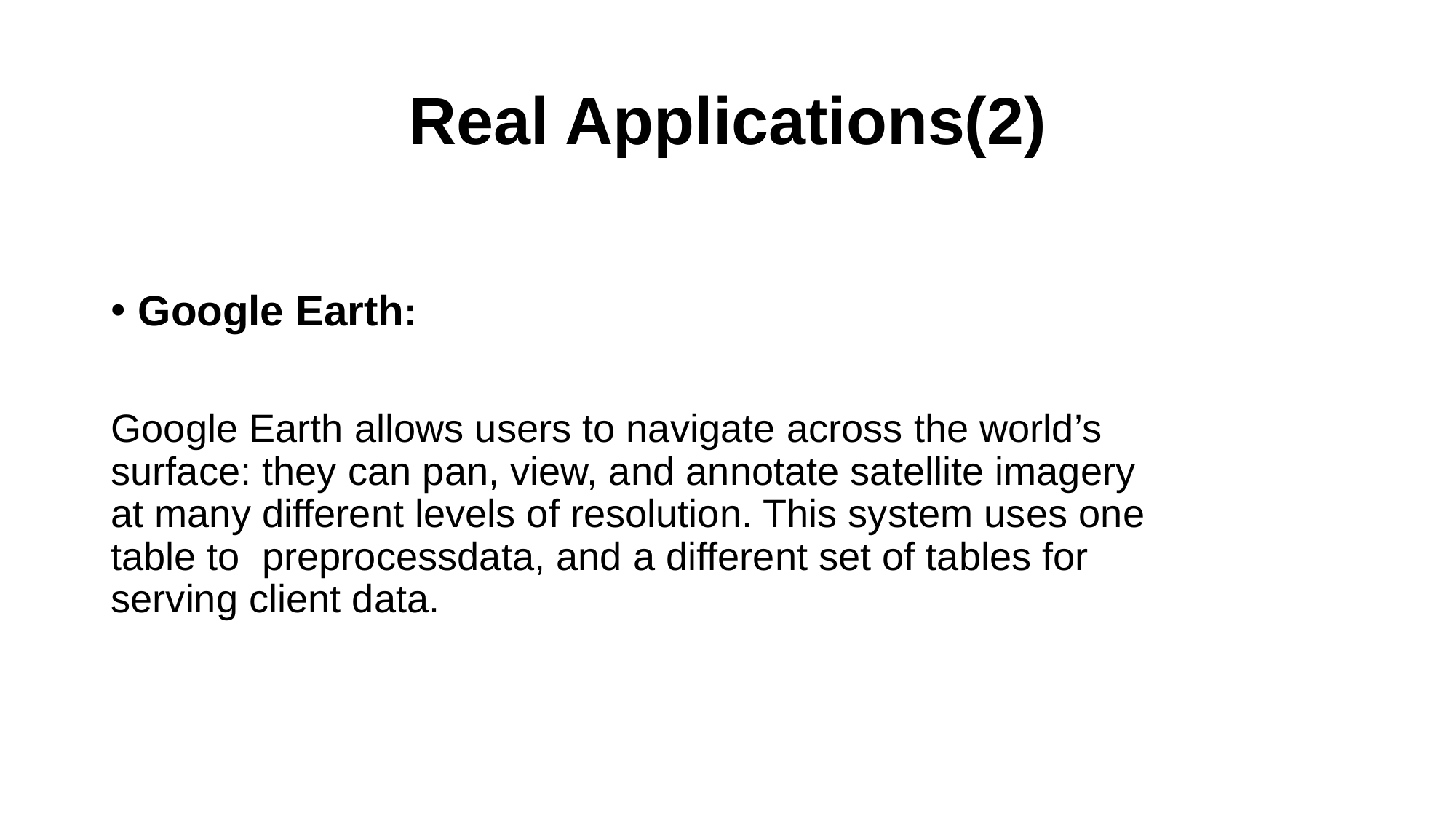

# Real Applications(2)

Google Earth:

Google Earth allows users to navigate across the world’s surface: they can pan, view, and annotate satellite imagery at many different levels of resolution. This system uses one table to  preprocessdata, and a different set of tables for serving client data.